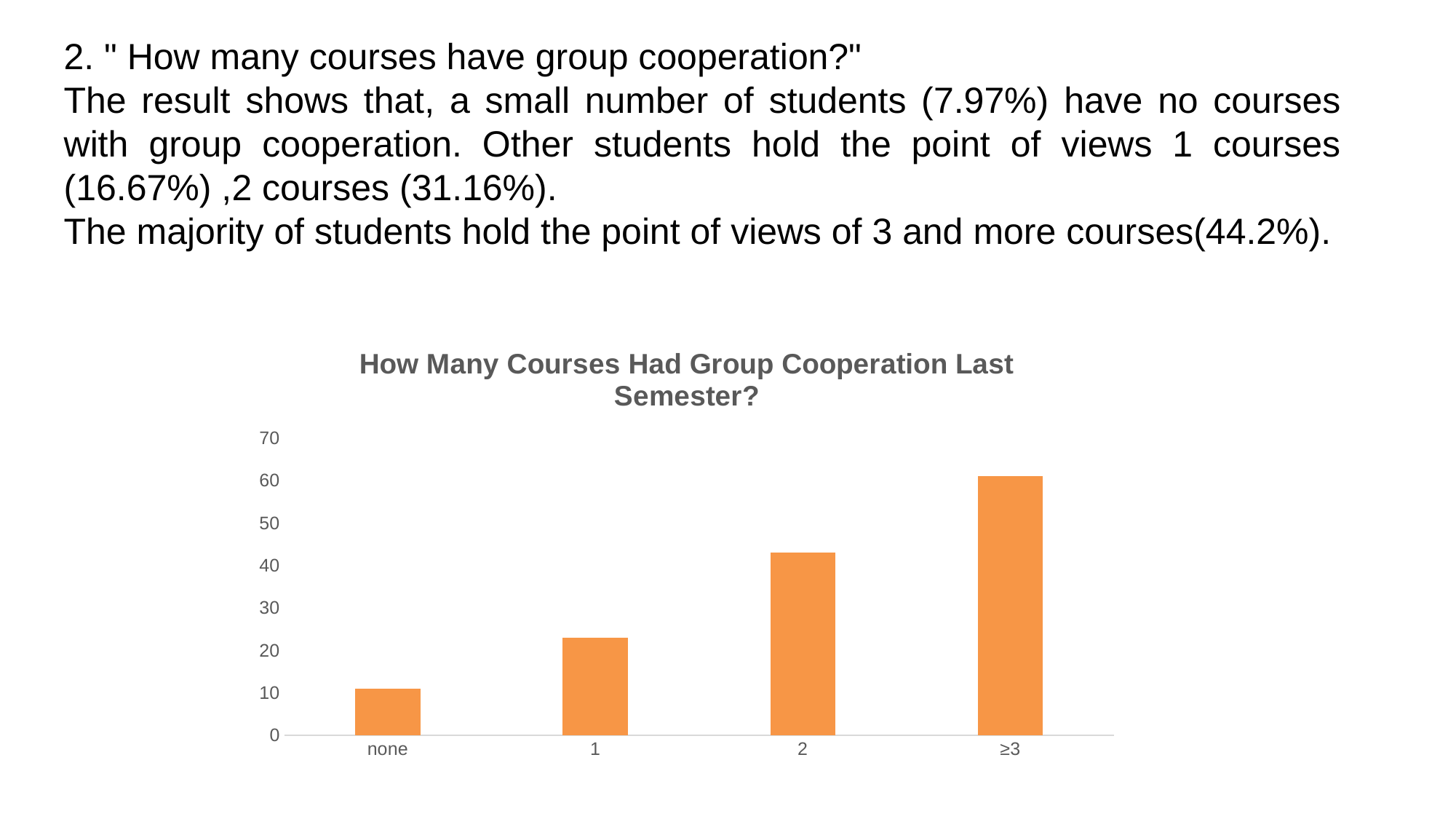

2. " How many courses have group cooperation?"
The result shows that, a small number of students (7.97%) have no courses with group cooperation. Other students hold the point of views 1 courses (16.67%) ,2 courses (31.16%).
The majority of students hold the point of views of 3 and more courses(44.2%).

### Chart: How Many Courses Had Group Cooperation Last Semester?

| Category | Question2 |
|---|---|
| none | 11.0 |
| 1 | 23.0 |
| 2 | 43.0 |
| ≥3 | 61.0 |